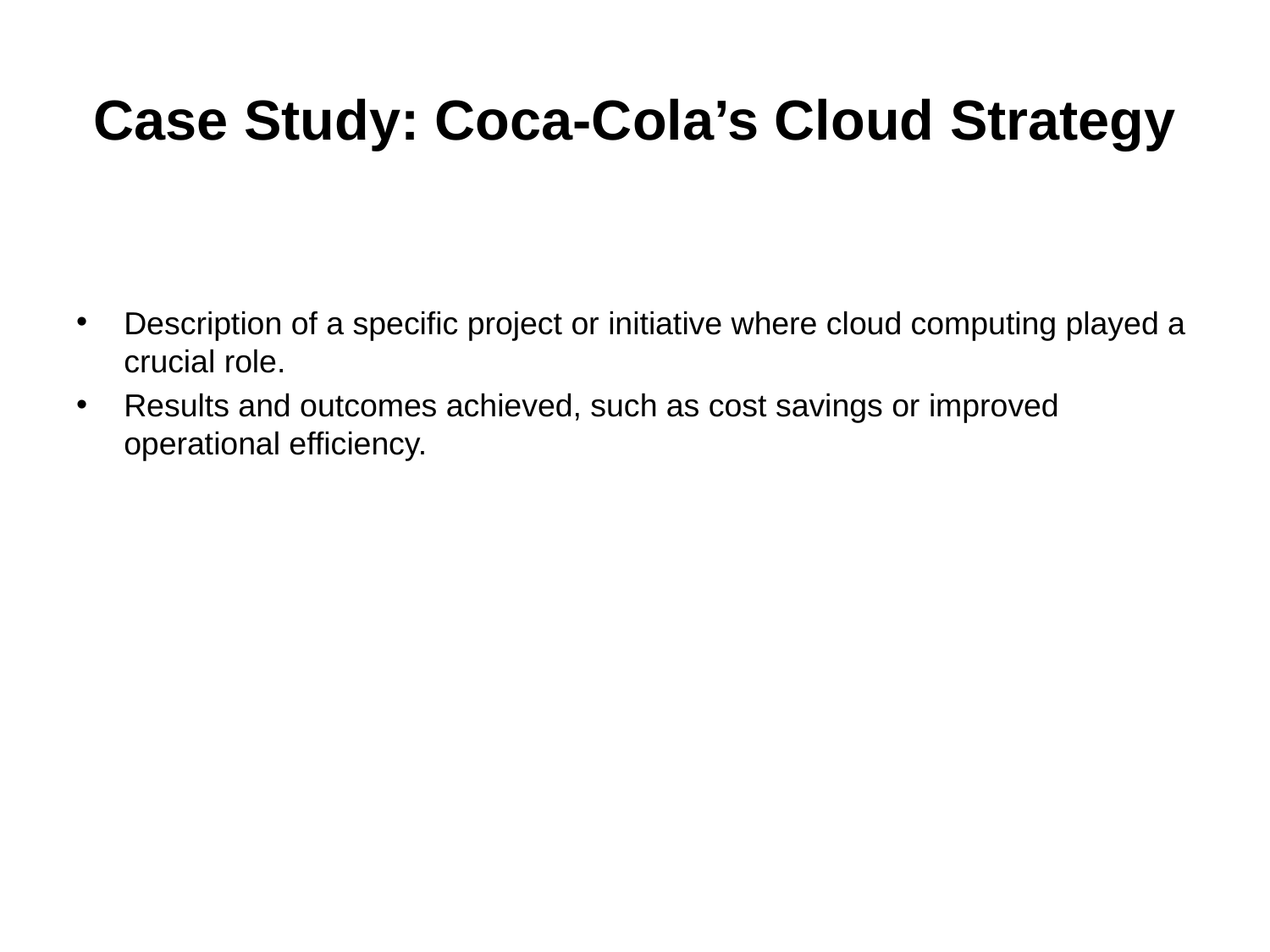

# Case Study: Coca-Cola’s Cloud Strategy

Description of a specific project or initiative where cloud computing played a crucial role.
Results and outcomes achieved, such as cost savings or improved operational efficiency.